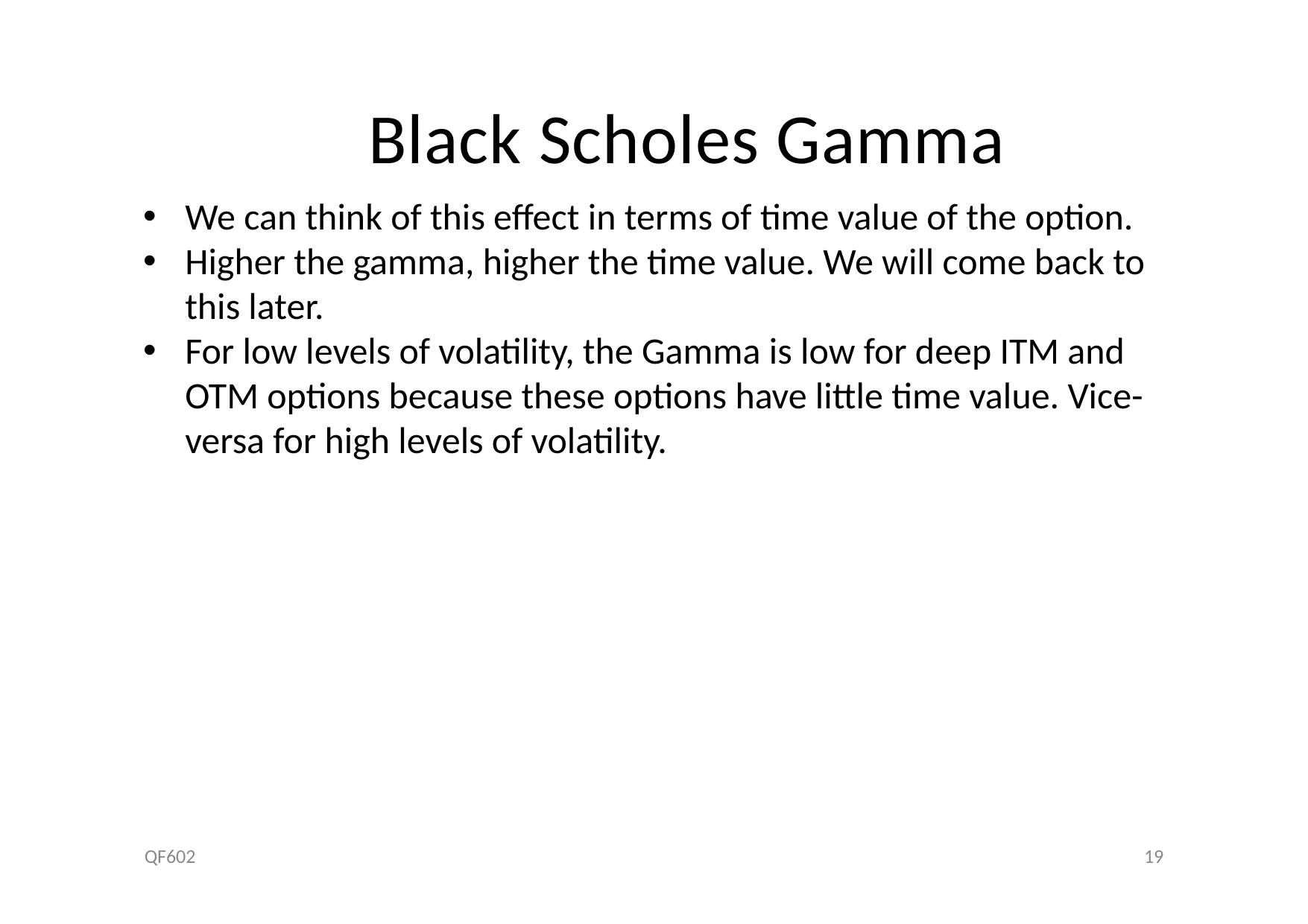

# Black Scholes Gamma
We can think of this effect in terms of time value of the option.
Higher the gamma, higher the time value. We will come back to this later.
For low levels of volatility, the Gamma is low for deep ITM and OTM options because these options have little time value. Vice-versa for high levels of volatility.

QF602
19